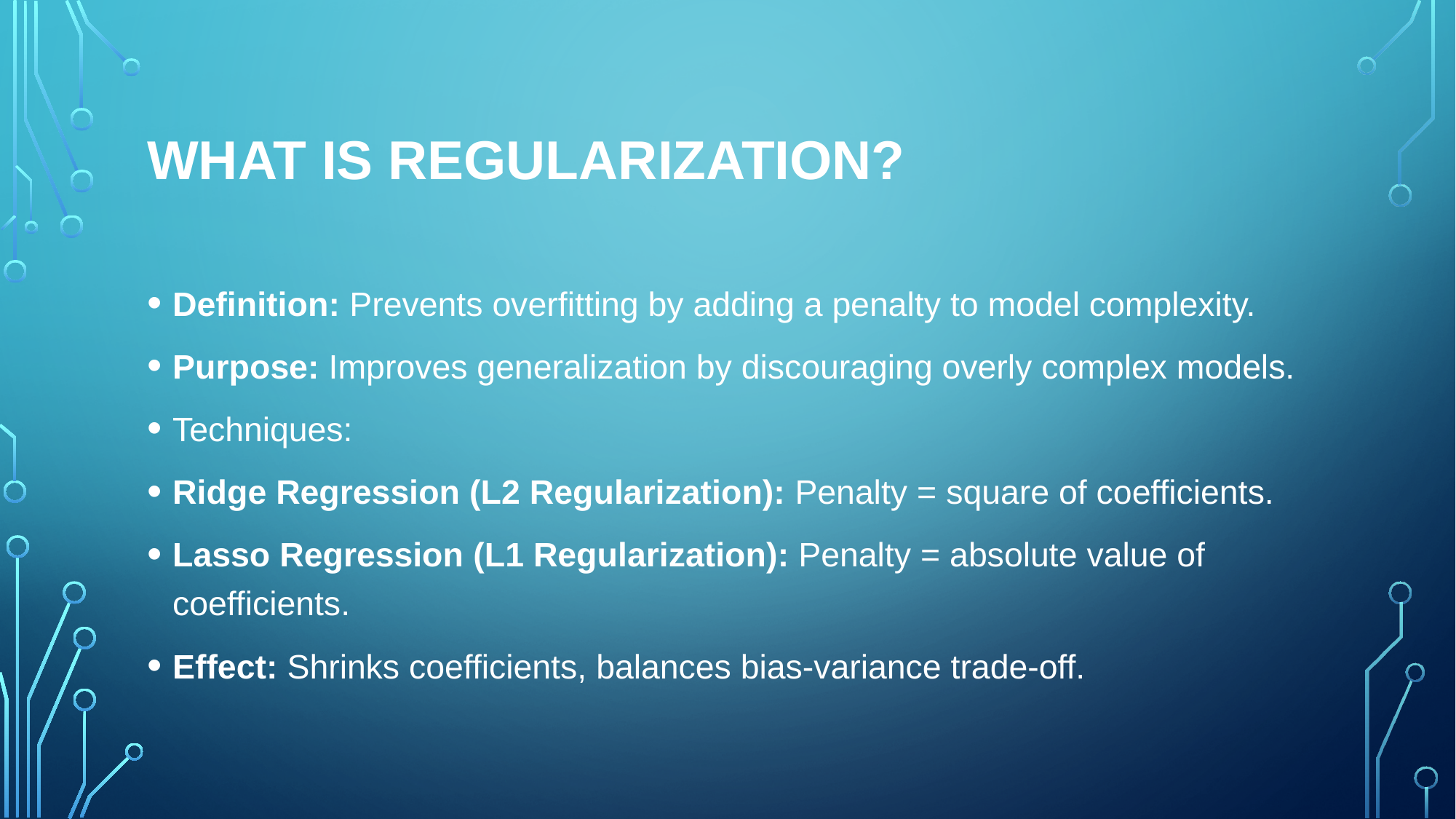

# What is Regularization?
Definition: Prevents overfitting by adding a penalty to model complexity.
Purpose: Improves generalization by discouraging overly complex models.
Techniques:
Ridge Regression (L2 Regularization): Penalty = square of coefficients.
Lasso Regression (L1 Regularization): Penalty = absolute value of coefficients.
Effect: Shrinks coefficients, balances bias-variance trade-off.